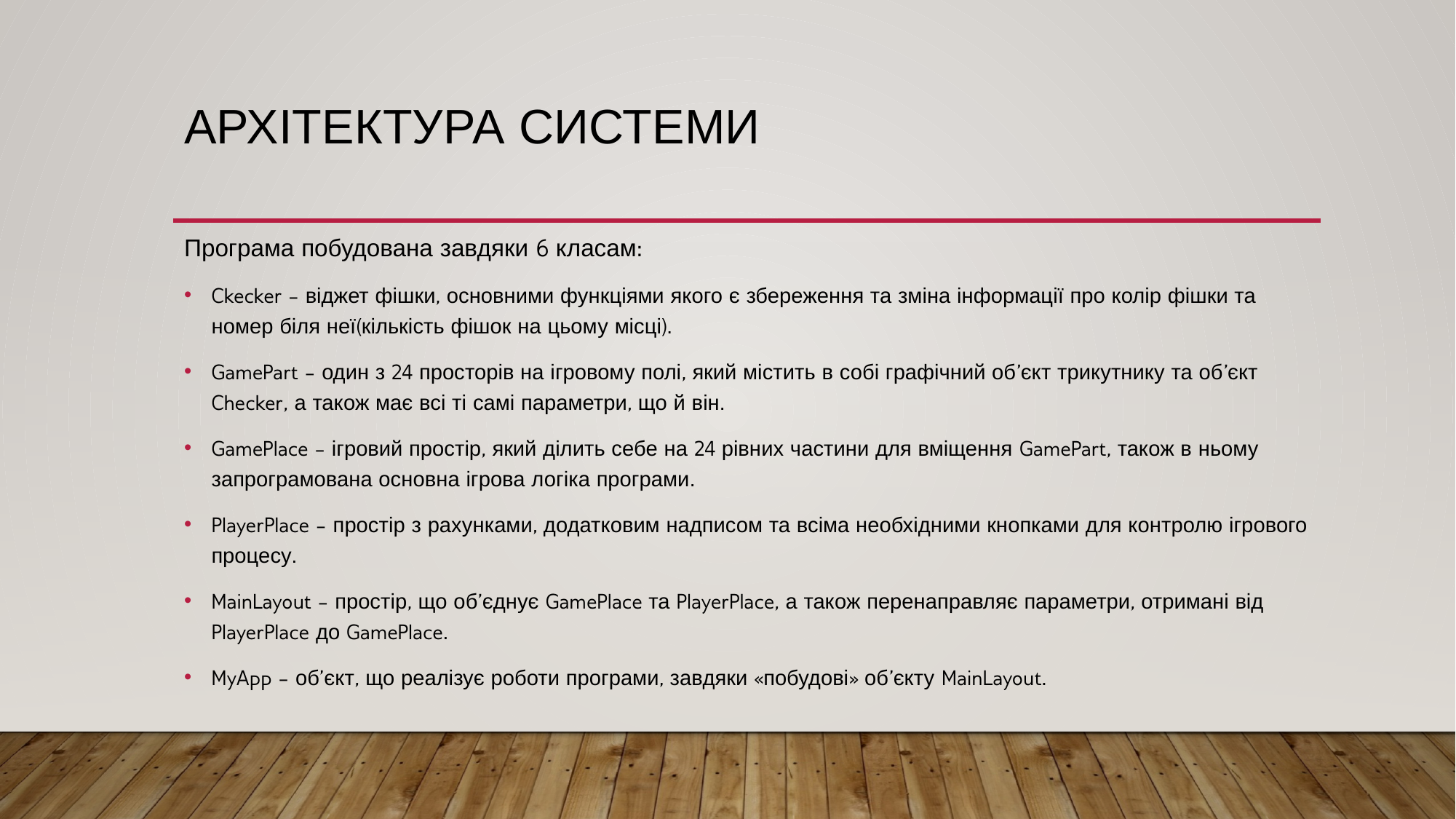

# Архітектура системи
Програма побудована завдяки 6 класам:
Ckecker – віджет фішки, основними функціями якого є збереження та зміна інформації про колір фішки та номер біля неї(кількість фішок на цьому місці).
GamePart – один з 24 просторів на ігровому полі, який містить в собі графічний об’єкт трикутнику та об’єкт Checker, а також має всі ті самі параметри, що й він.
GamePlace – ігровий простір, який ділить себе на 24 рівних частини для вміщення GamePart, також в ньому запрограмована основна ігрова логіка програми.
PlayerPlace – простір з рахунками, додатковим надписом та всіма необхідними кнопками для контролю ігрового процесу.
MainLayout – простір, що об’єднує GamePlace та PlayerPlace, а також перенаправляє параметри, отримані від PlayerPlace до GamePlace.
MyApp – об’єкт, що реалізує роботи програми, завдяки «побудові» об’єкту MainLayout.